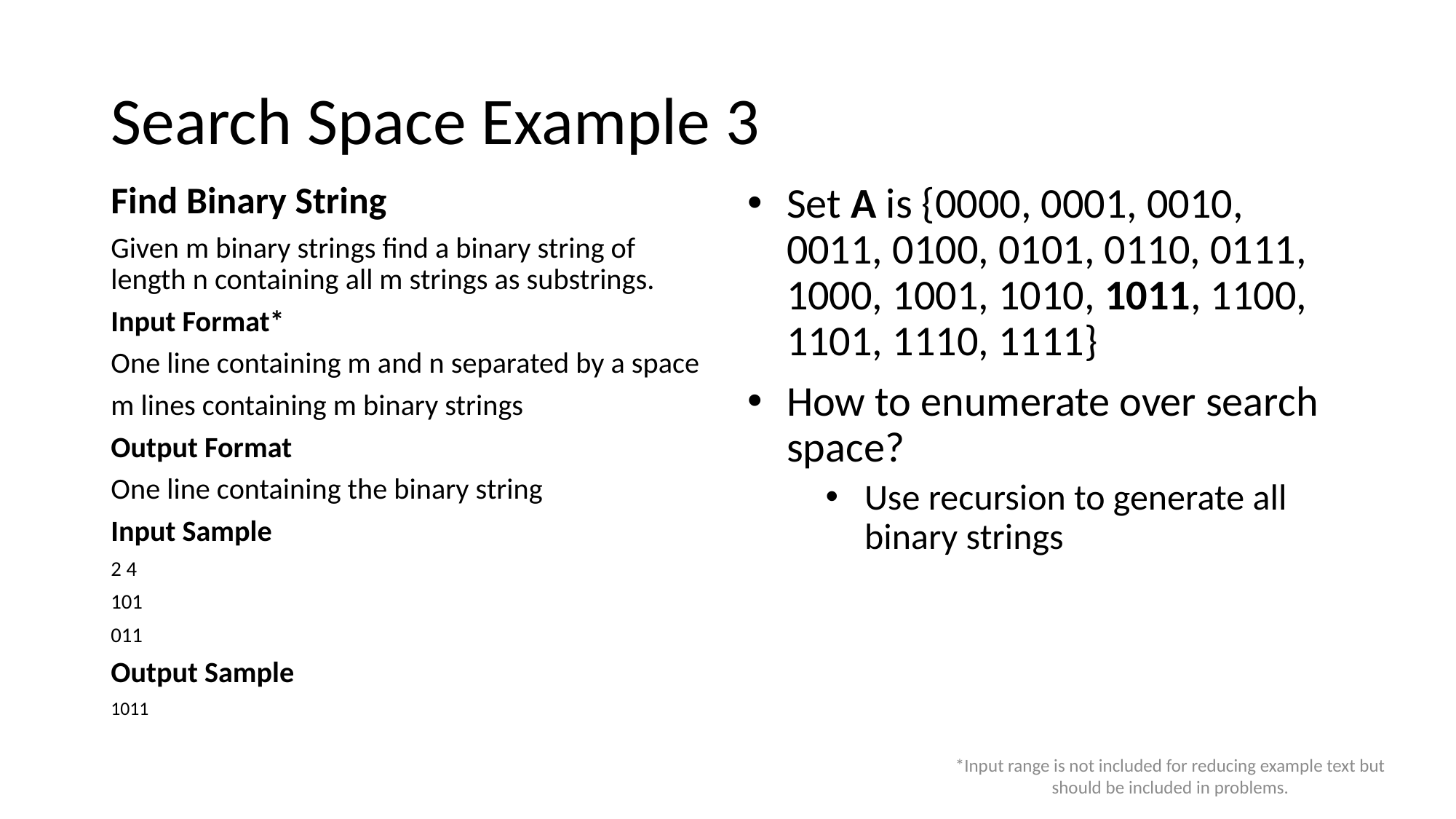

# Search Space Example 3
Find Binary String
Given m binary strings find a binary string of length n containing all m strings as substrings.
Input Format*
One line containing m and n separated by a space
m lines containing m binary strings
Output Format
One line containing the binary string
Input Sample
2 4
101
011
Output Sample
1011
Set A is {0000, 0001, 0010, 0011, 0100, 0101, 0110, 0111, 1000, 1001, 1010, 1011, 1100, 1101, 1110, 1111}
How to enumerate over search space?
Use recursion to generate all binary strings

*Input range is not included for reducing example text but should be included in problems.